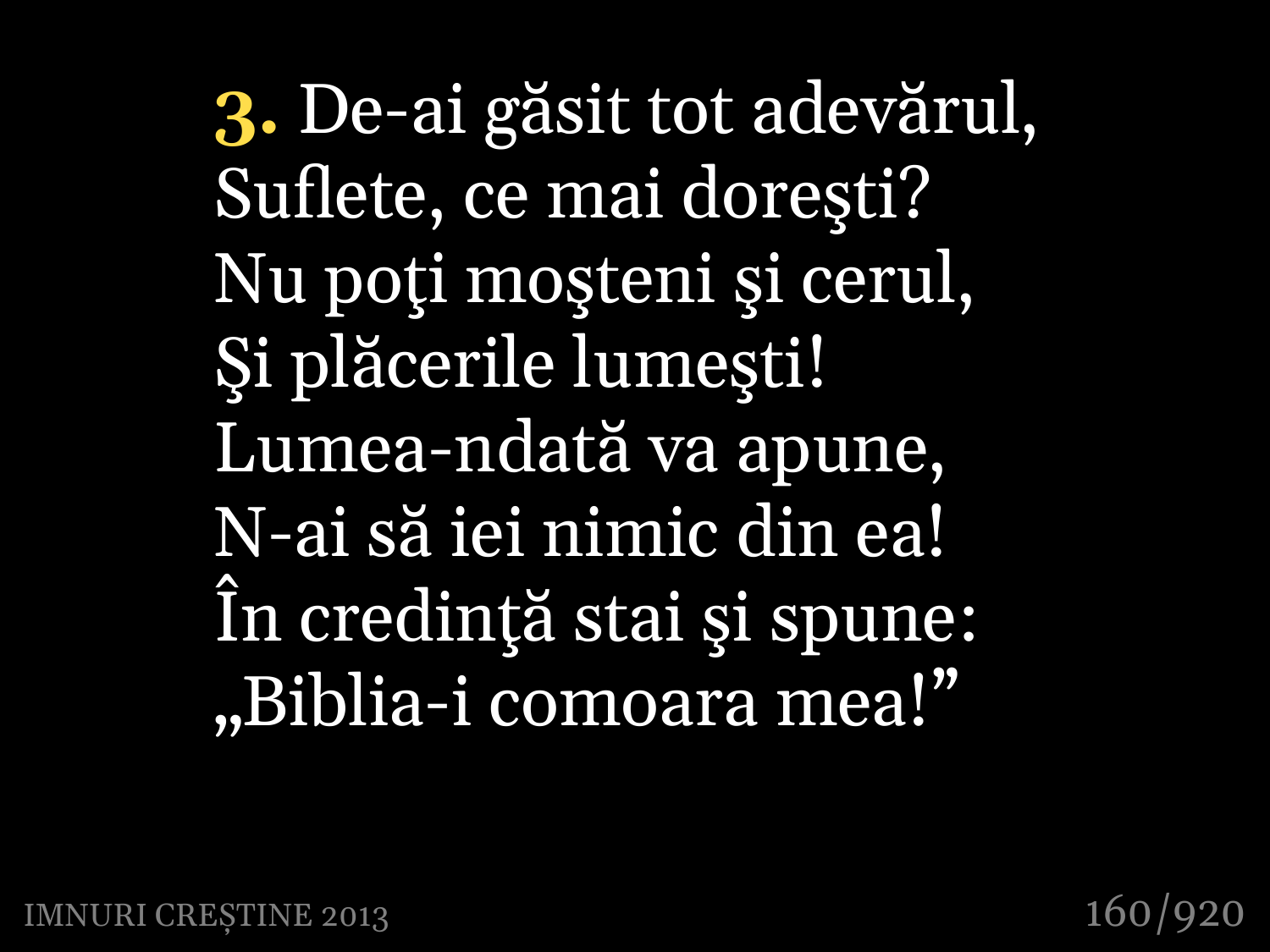

3. De-ai găsit tot adevărul,
Suflete, ce mai doreşti?
Nu poţi moşteni şi cerul,
Şi plăcerile lumeşti!
Lumea-ndată va apune,
N-ai să iei nimic din ea!
În credinţă stai şi spune:
„Biblia-i comoara mea!”
160/920
IMNURI CREȘTINE 2013